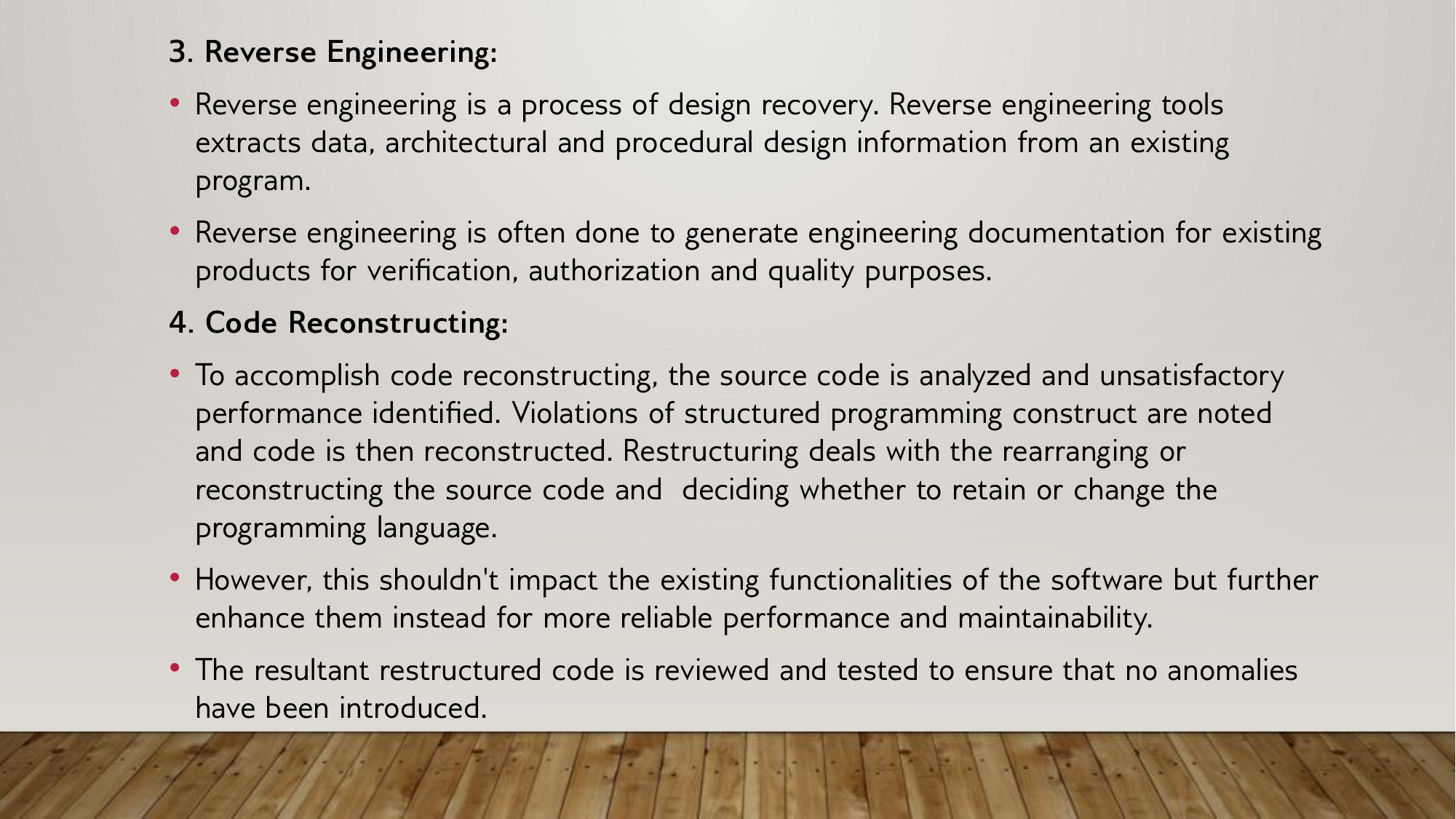

3. Reverse Engineering:
Reverse engineering is a process of design recovery. Reverse engineering tools extracts data, architectural and procedural design information from an existing program.
Reverse engineering is often done to generate engineering documentation for existing products for verification, authorization and quality purposes.
4. Code Reconstructing:
To accomplish code reconstructing, the source code is analyzed and unsatisfactory performance identified. Violations of structured programming construct are noted and code is then reconstructed. Restructuring deals with the rearranging or reconstructing the source code and  deciding whether to retain or change the programming language.
However, this shouldn't impact the existing functionalities of the software but further enhance them instead for more reliable performance and maintainability.
The resultant restructured code is reviewed and tested to ensure that no anomalies have been introduced.